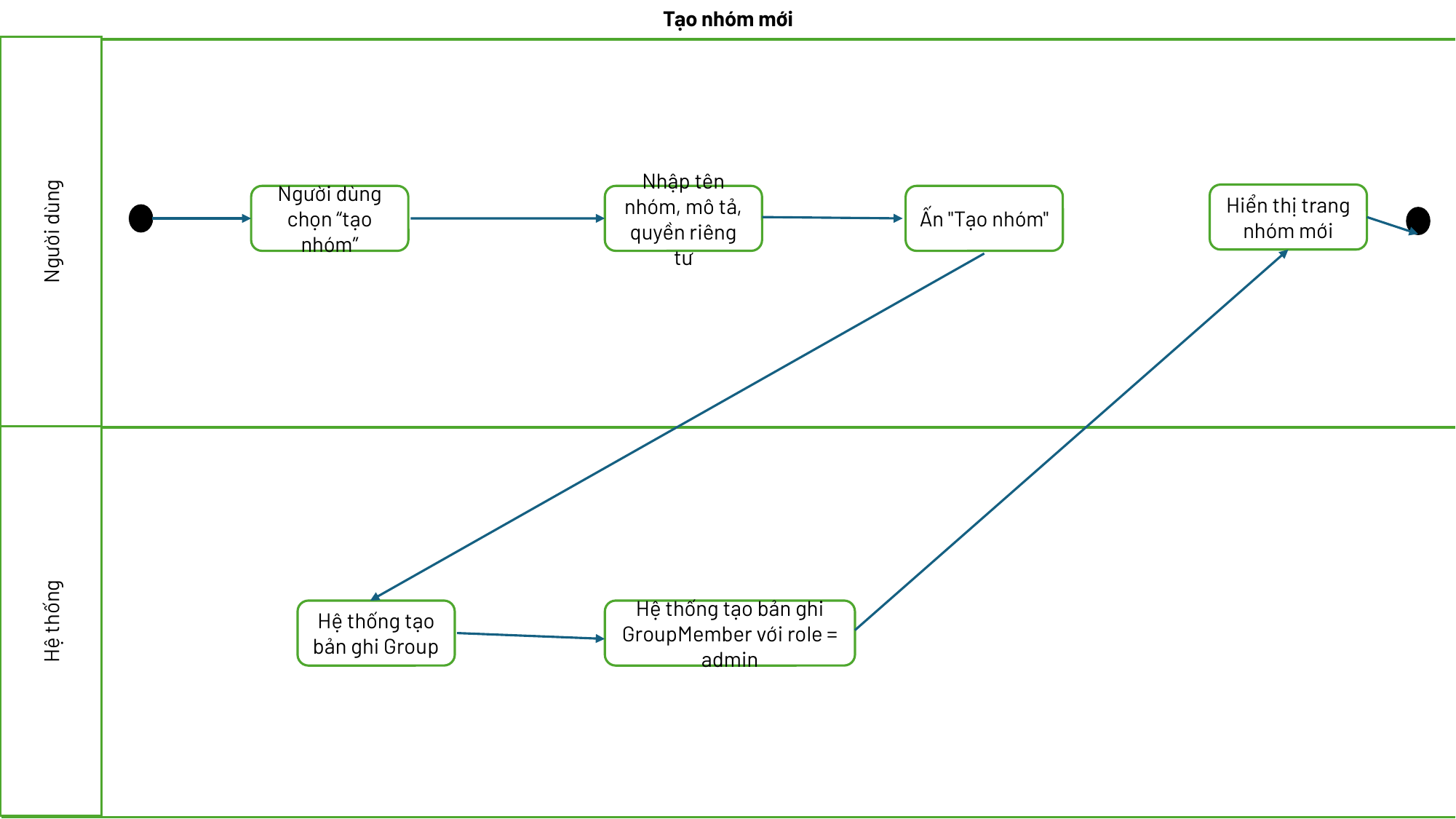

Tạo nhóm mới

Người dùng
Hiển thị trang nhóm mới
Người dùng chọn “tạo nhóm”
Nhập tên nhóm, mô tả, quyền riêng tư
Ấn "Tạo nhóm"

Hệ thống
Hệ thống tạo bản ghi Group
Hệ thống tạo bản ghi GroupMember với role = admin